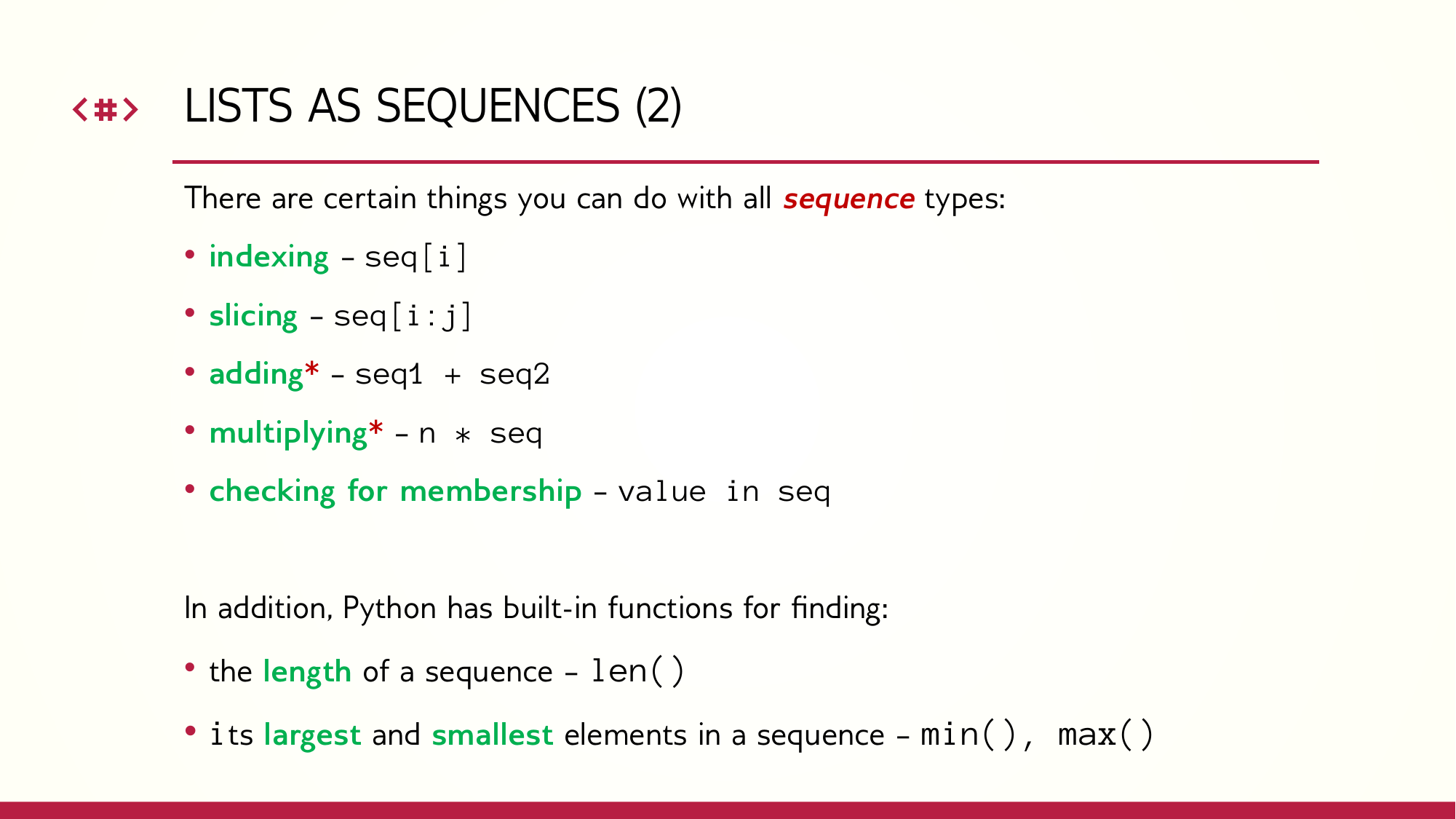

# Lists as Sequences (2)
There are certain things you can do with all sequence types:
indexing – seq[i]
slicing – seq[i:j]
adding* – seq1 + seq2
multiplying* – n * seq
checking for membership – value in seq

In addition, Python has built-in functions for finding:
the length of a sequence – len()
its largest and smallest elements in a sequence – min(), max()